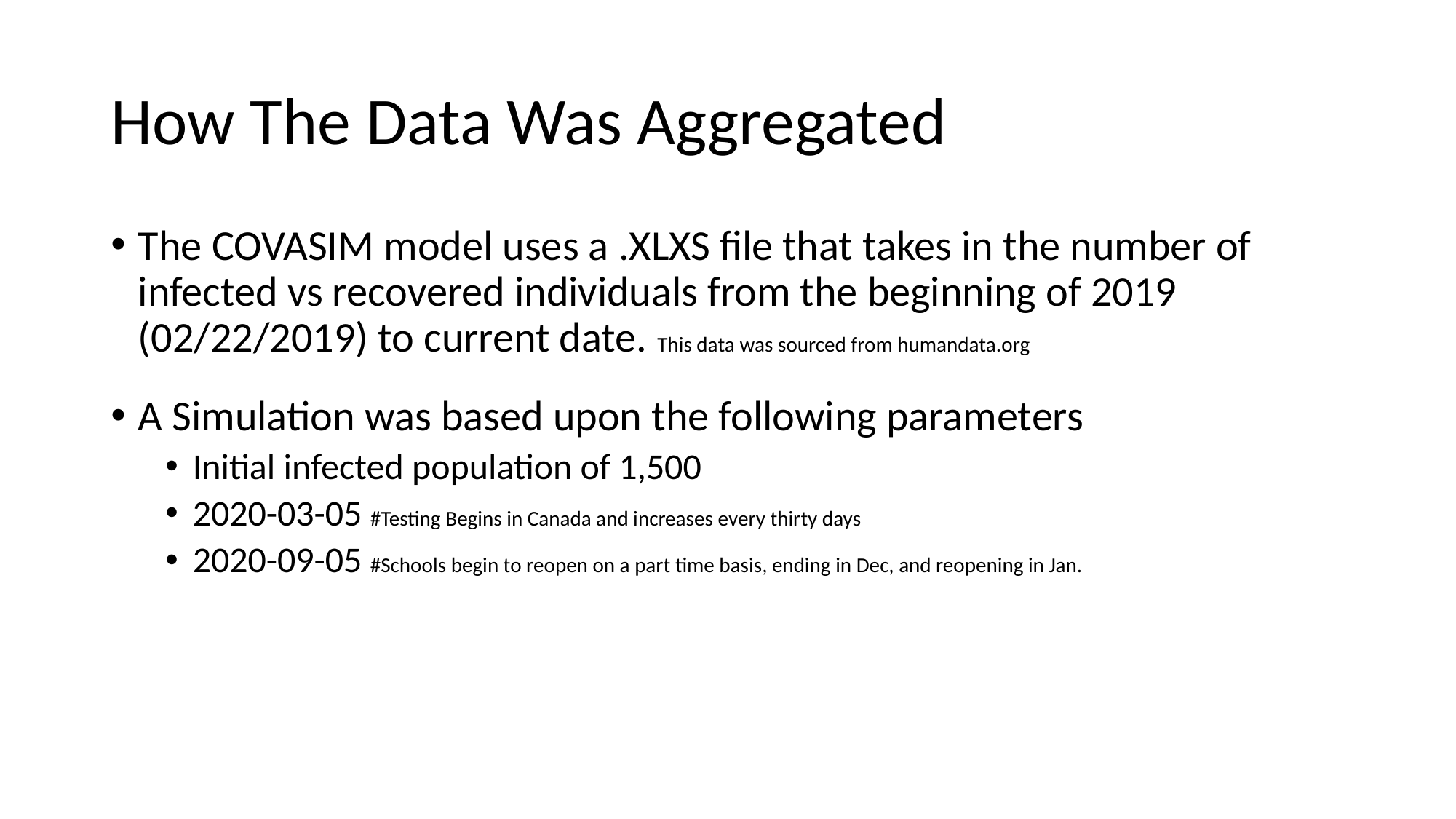

# How The Data Was Aggregated
The COVASIM model uses a .XLXS file that takes in the number of infected vs recovered individuals from the beginning of 2019 (02/22/2019) to current date. This data was sourced from humandata.org
A Simulation was based upon the following parameters
Initial infected population of 1,500
2020-03-05 #Testing Begins in Canada and increases every thirty days
2020-09-05 #Schools begin to reopen on a part time basis, ending in Dec, and reopening in Jan.